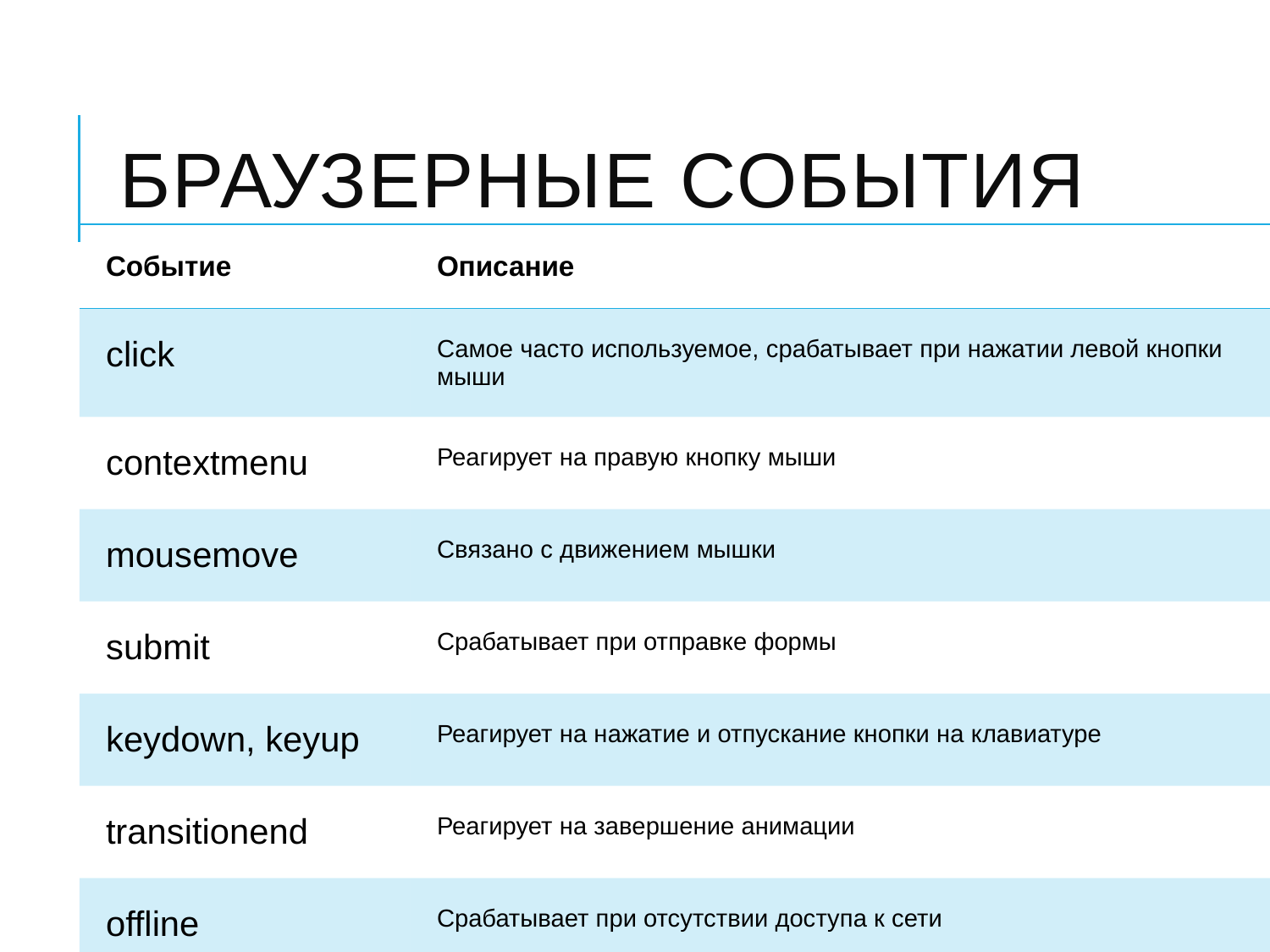

# Браузерные события
| Событие | Описание |
| --- | --- |
| click | Самое часто используемое, срабатывает при нажатии левой кнопки мыши |
| contextmenu | Реагирует на правую кнопку мыши |
| mousemove | Связано с движением мышки |
| submit | Срабатывает при отправке формы |
| keydown, keyup | Реагирует на нажатие и отпускание кнопки на клавиатуре |
| transitionend | Реагирует на завершение анимации |
| offline | Срабатывает при отсутствии доступа к сети |